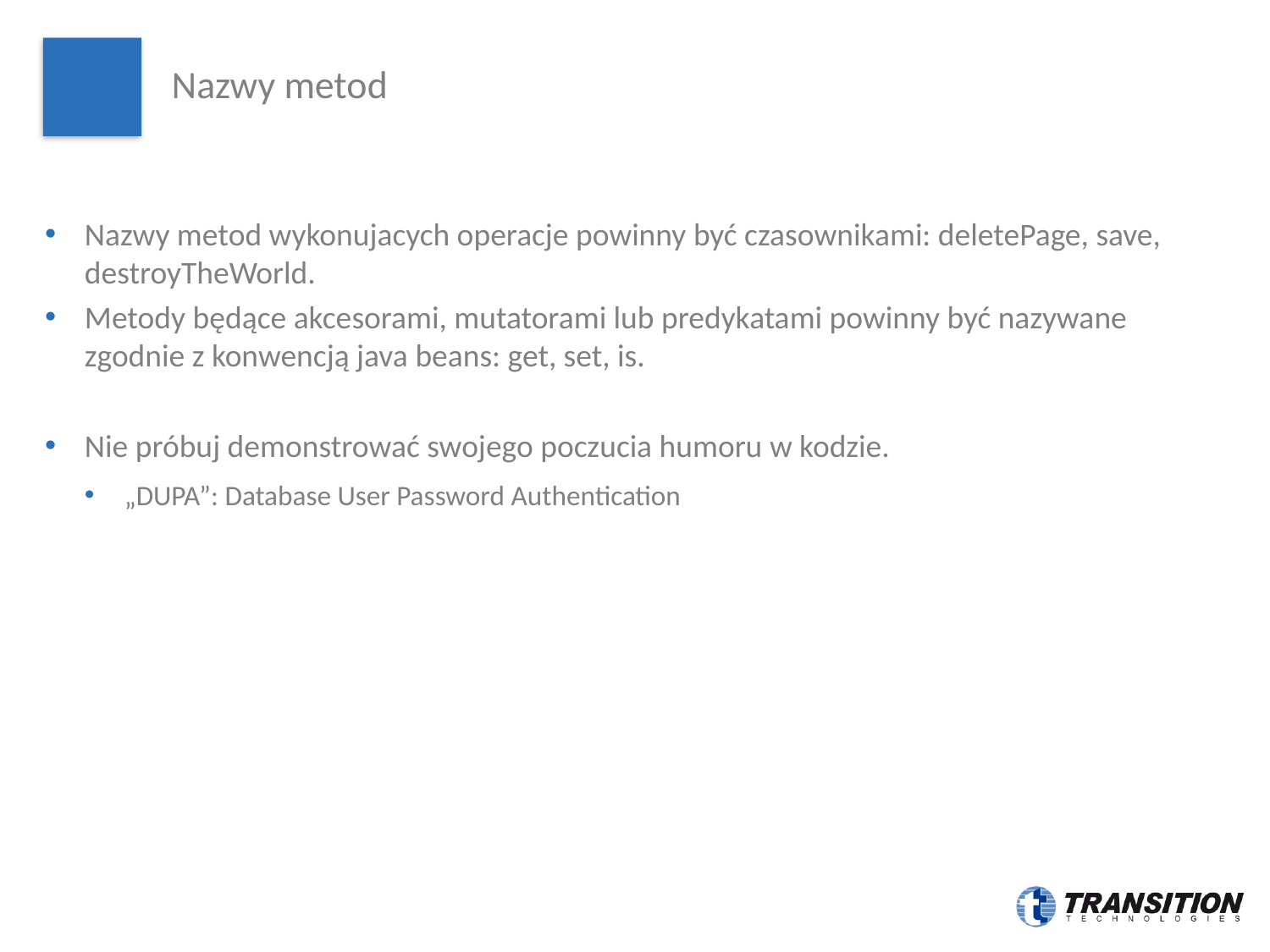

# Nazwy metod
Nazwy metod wykonujacych operacje powinny być czasownikami: deletePage, save, destroyTheWorld.
Metody będące akcesorami, mutatorami lub predykatami powinny być nazywane zgodnie z konwencją java beans: get, set, is.

Nie próbuj demonstrować swojego poczucia humoru w kodzie.
„DUPA”: Database User Password Authentication